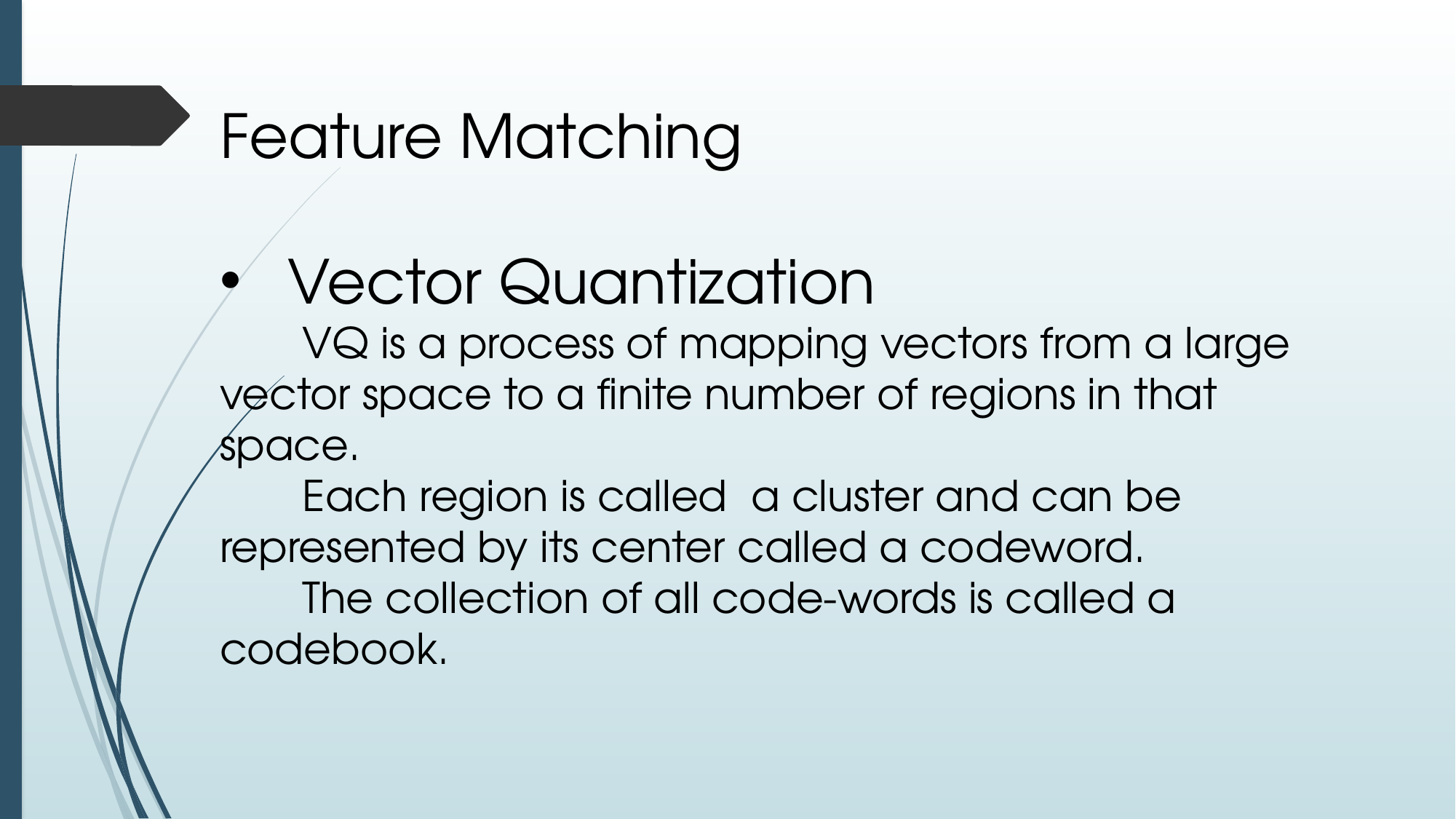

Feature Matching

Vector Quantization
       VQ is a process of mapping vectors from a large vector space to a finite number of regions in that space.
       Each region is called  a cluster and can be represented by its center called a codeword.
       The collection of all code-words is called a codebook.